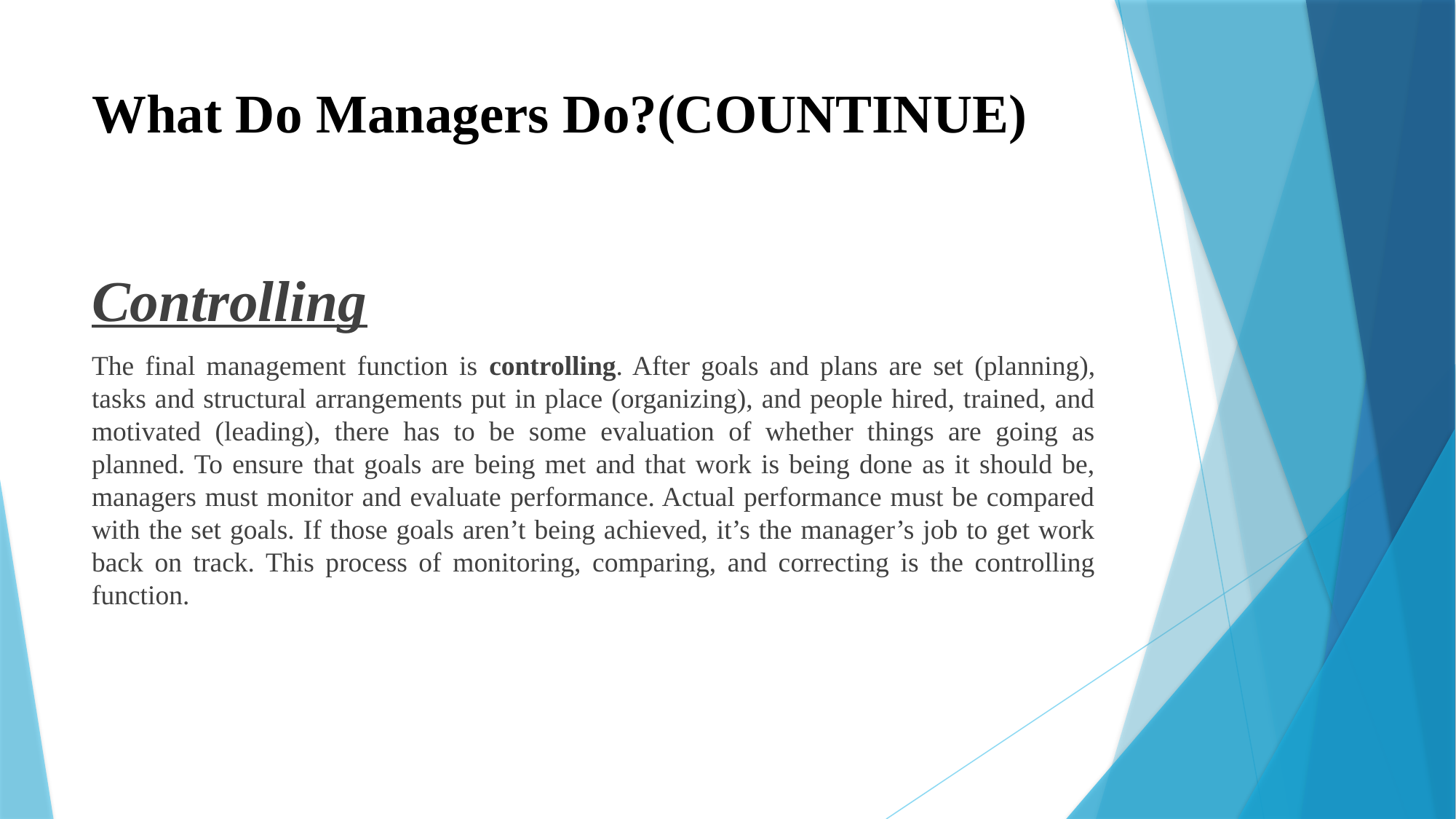

# What Do Managers Do?(COUNTINUE)
Controlling
The final management function is controlling. After goals and plans are set (planning), tasks and structural arrangements put in place (organizing), and people hired, trained, and motivated (leading), there has to be some evaluation of whether things are going as planned. To ensure that goals are being met and that work is being done as it should be, managers must monitor and evaluate performance. Actual performance must be compared with the set goals. If those goals aren’t being achieved, it’s the manager’s job to get work back on track. This process of monitoring, comparing, and correcting is the controlling function.